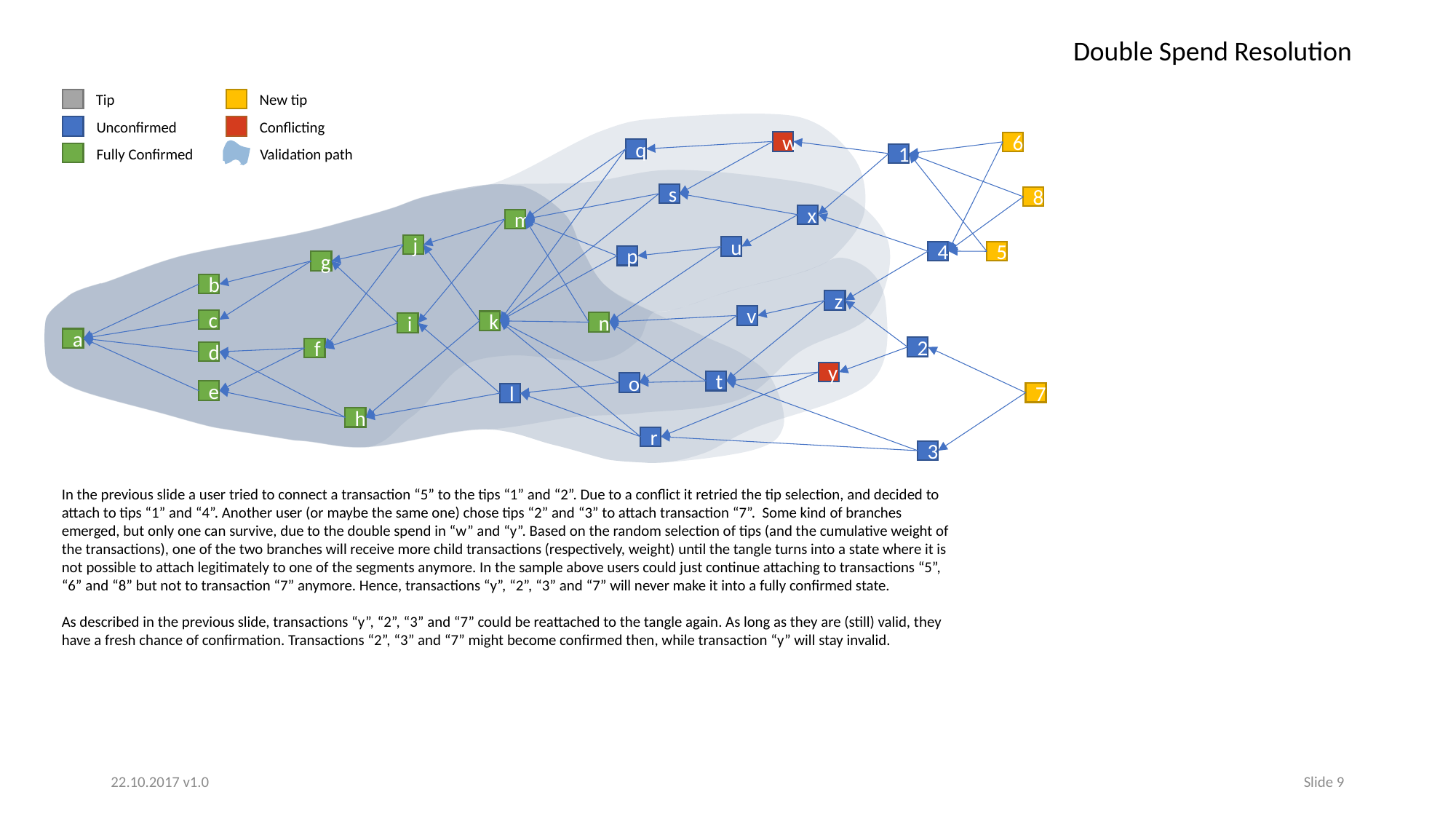

Double Spend Resolution
New tip
Tip

Conflicting
Unconfirmed

w
6
Fully Confirmed
Validation path
q

1

s

8
x
m
j
u
4
5
p
g
b
z
v
c
k
n
i
a
2
f
d
y
t
o
e
7
l
h
r
3
In the previous slide a user tried to connect a transaction “5” to the tips “1” and “2”. Due to a conflict it retried the tip selection, and decided to attach to tips “1” and “4”. Another user (or maybe the same one) chose tips “2” and “3” to attach transaction “7”.  Some kind of branches emerged, but only one can survive, due to the double spend in “w” and “y”. Based on the random selection of tips (and the cumulative weight of the transactions), one of the two branches will receive more child transactions (respectively, weight) until the tangle turns into a state where it is not possible to attach legitimately to one of the segments anymore. In the sample above users could just continue attaching to transactions “5”, “6” and “8” but not to transaction “7” anymore. Hence, transactions “y”, “2”, “3” and “7” will never make it into a fully confirmed state.

As described in the previous slide, transactions “y”, “2”, “3” and “7” could be reattached to the tangle again. As long as they are (still) valid, they have a fresh chance of confirmation. Transactions “2”, “3” and “7” might become confirmed then, while transaction “y” will stay invalid.
22.10.2017 v1.0
Slide 9